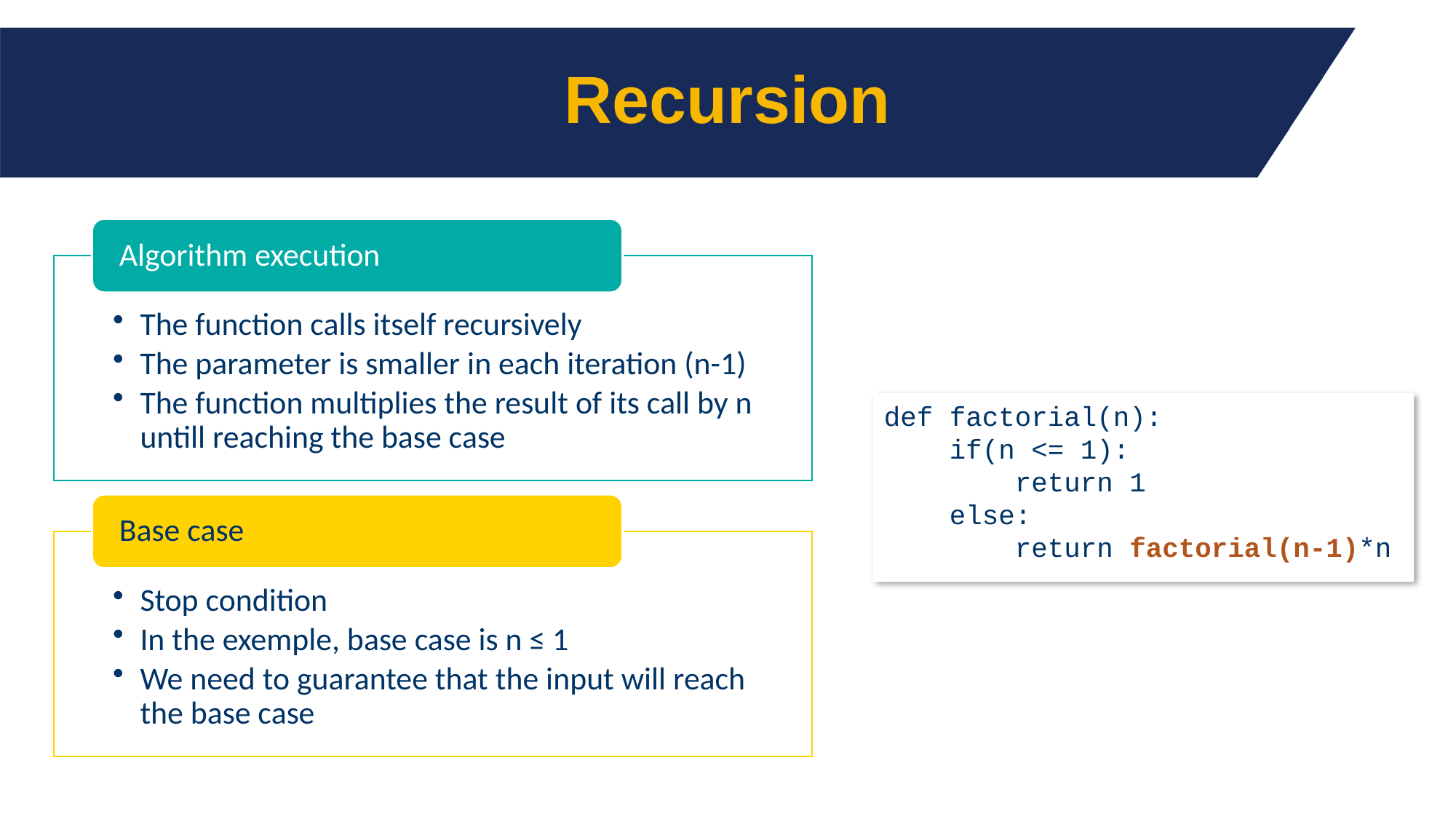

# Recursion
The function calls itself recursively
The parameter is smaller in each iteration (n-1)
The function multiplies the result of its call by n untill reaching the base case
Algorithm execution
Stop condition
In the exemple, base case is n ≤ 1
We need to guarantee that the input will reach the base case
Base case
def factorial(n):
    if(n <= 1):
        return 1
    else:
        return factorial(n-1)*n